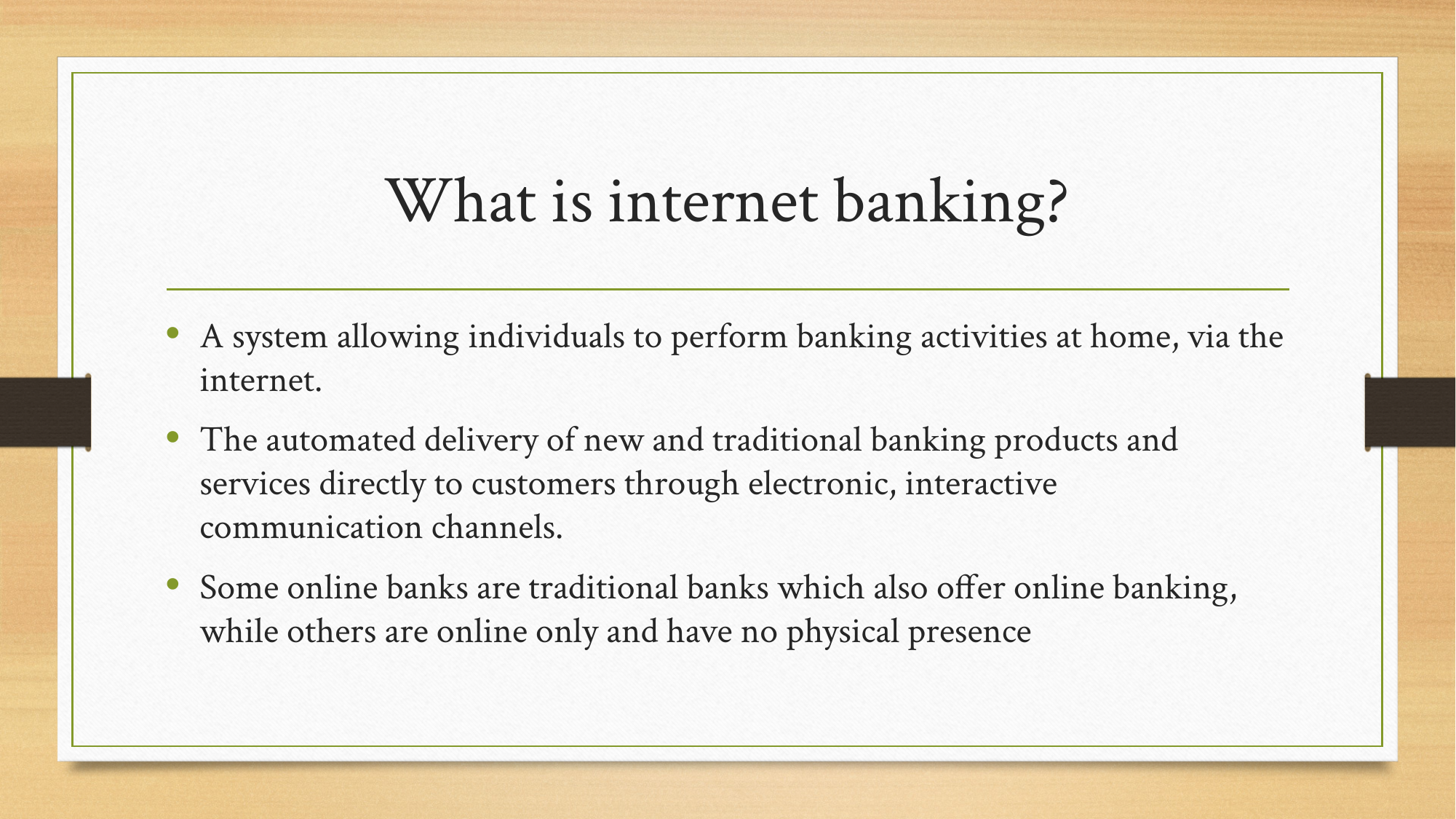

# What is internet banking?
A system allowing individuals to perform banking activities at home, via the internet.
The automated delivery of new and traditional banking products and services directly to customers through electronic, interactive communication channels.
Some online banks are traditional banks which also offer online banking, while others are online only and have no physical presence